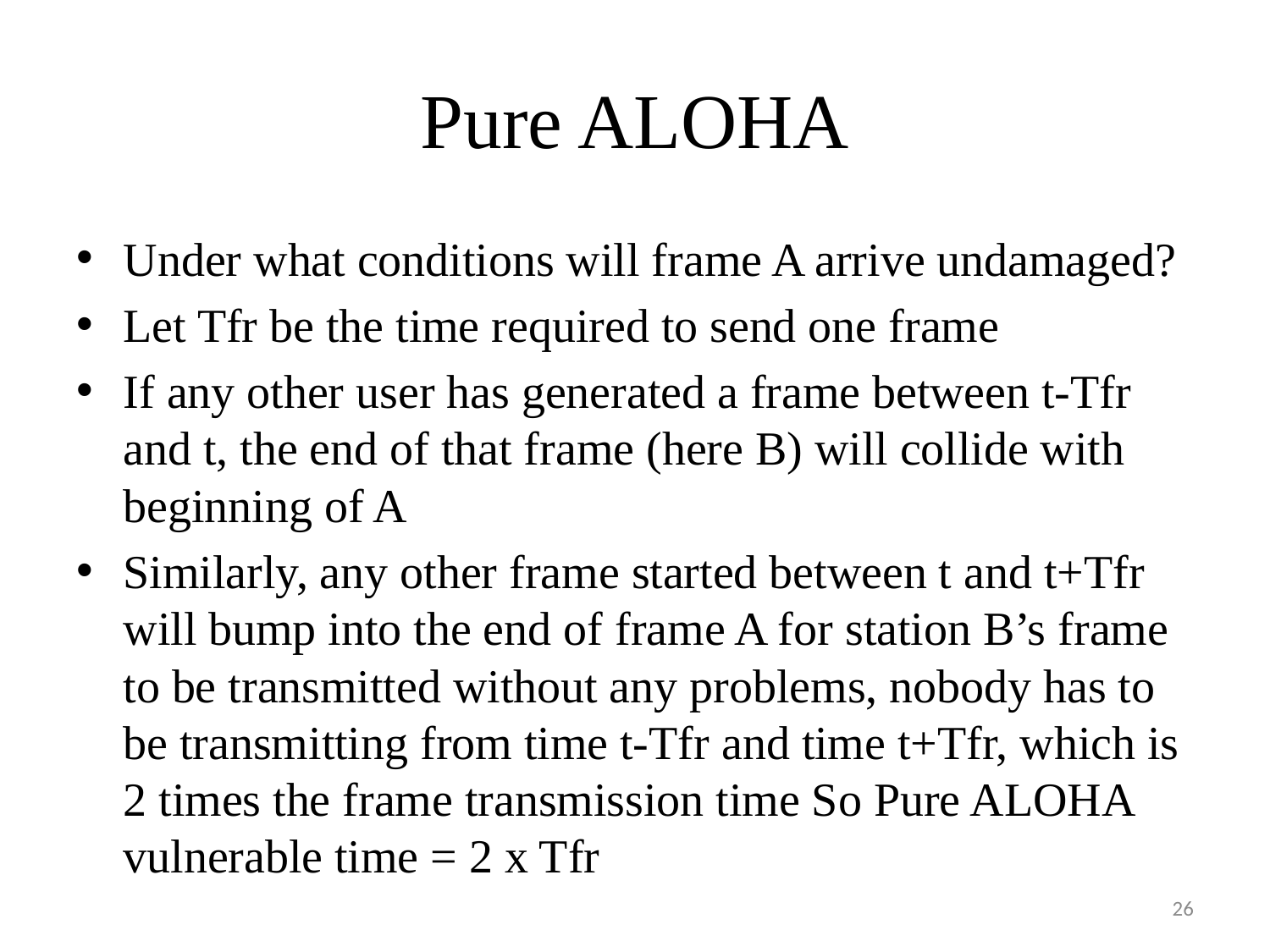

# Pure ALOHA
Under what conditions will frame A arrive undamaged?
Let Tfr be the time required to send one frame
If any other user has generated a frame between t-Tfr and t, the end of that frame (here B) will collide with beginning of A
Similarly, any other frame started between t and t+Tfr will bump into the end of frame A for station B’s frame to be transmitted without any problems, nobody has to be transmitting from time t-Tfr and time t+Tfr, which is 2 times the frame transmission time So Pure ALOHA vulnerable time = 2 x Tfr
26